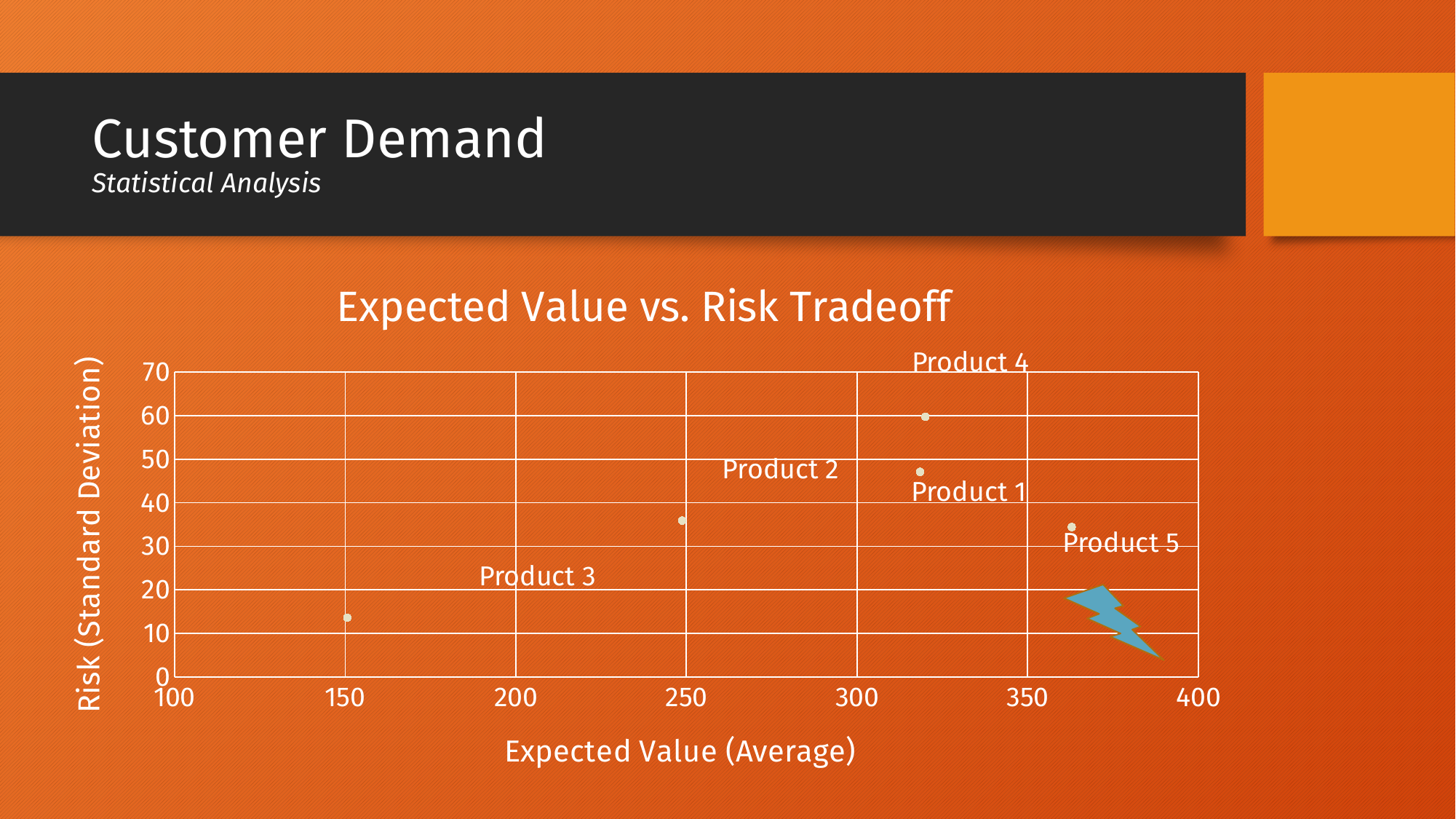

# Customer Demand Statistical Analysis

### Chart: Expected Value vs. Risk Tradeoff

| Category | Product 1 |
|---|---|
Product 4
Product 2
Product 1
Product 5
Product 3